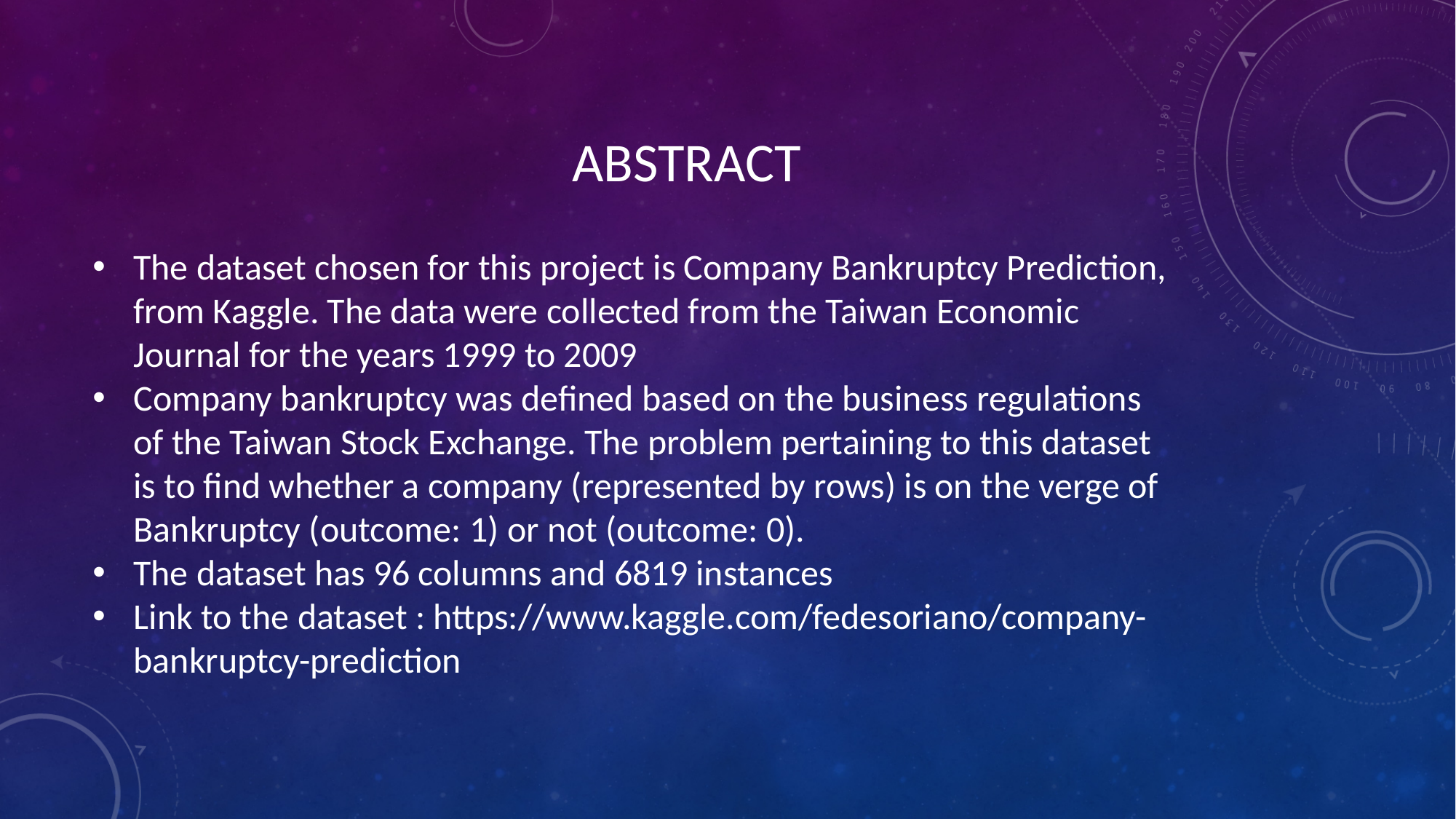

# ABSTRACT
The dataset chosen for this project is Company Bankruptcy Prediction, from Kaggle. The data were collected from the Taiwan Economic Journal for the years 1999 to 2009
Company bankruptcy was defined based on the business regulations of the Taiwan Stock Exchange. The problem pertaining to this dataset is to find whether a company (represented by rows) is on the verge of Bankruptcy (outcome: 1) or not (outcome: 0).
The dataset has 96 columns and 6819 instances
Link to the dataset : https://www.kaggle.com/fedesoriano/company-bankruptcy-prediction